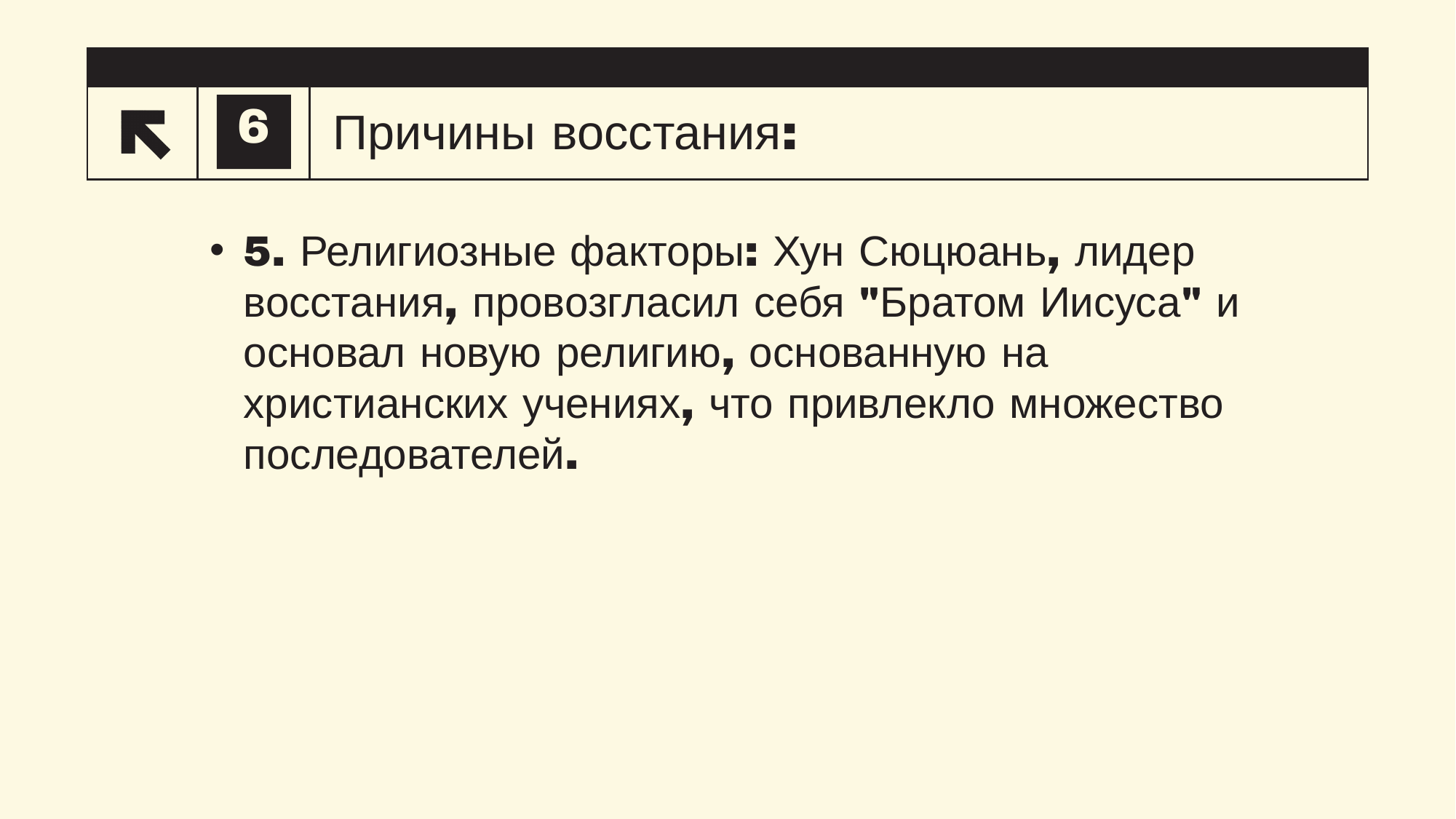

# Причины восстания:
6
5. Религиозные факторы: Хун Сюцюань, лидер восстания, провозгласил себя "Братом Иисуса" и основал новую религию, основанную на христианских учениях, что привлекло множество последователей.